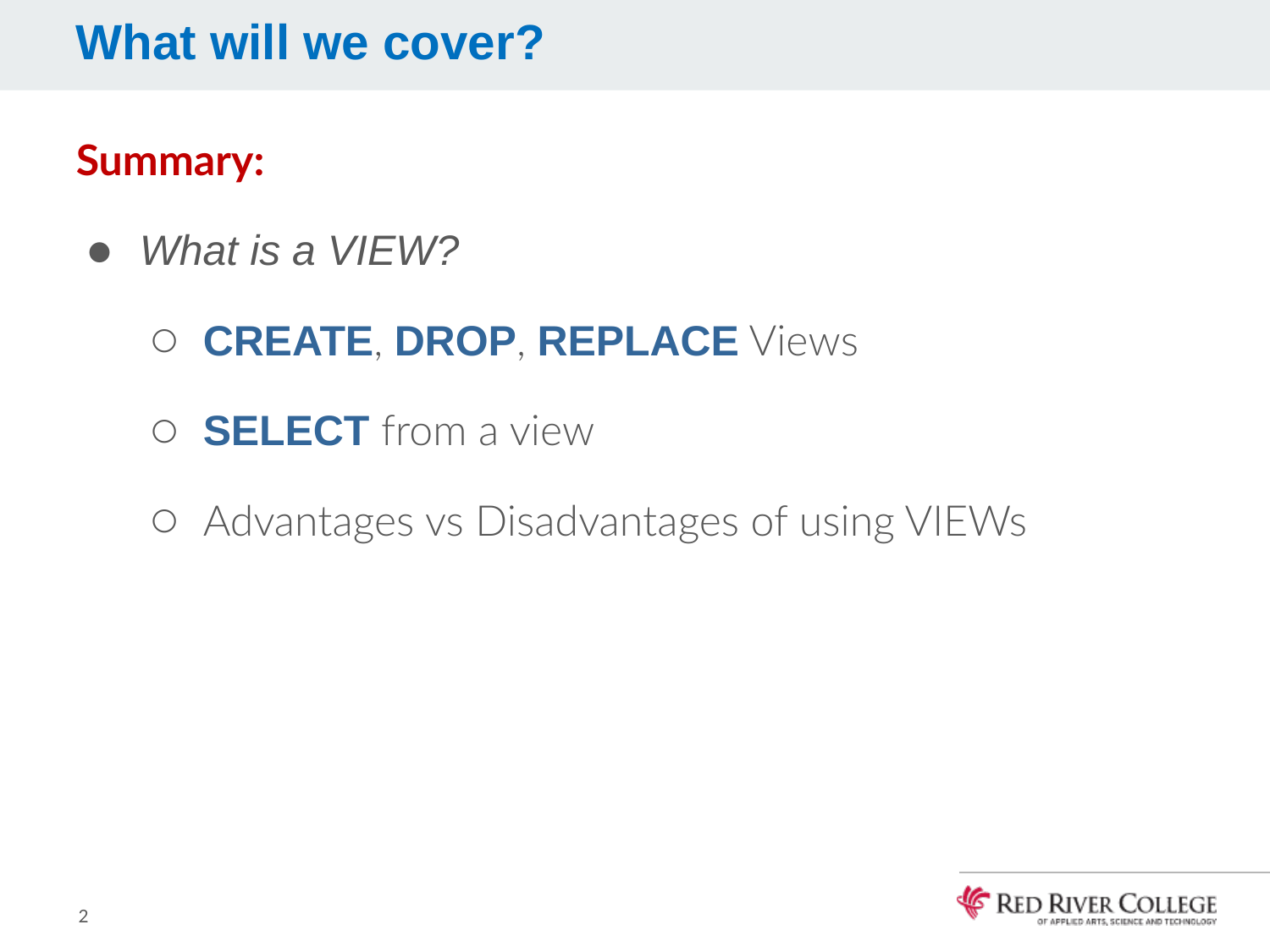

# What will we cover?
Summary:
What is a VIEW?
CREATE, DROP, REPLACE Views
SELECT from a view
Advantages vs Disadvantages of using VIEWs
2